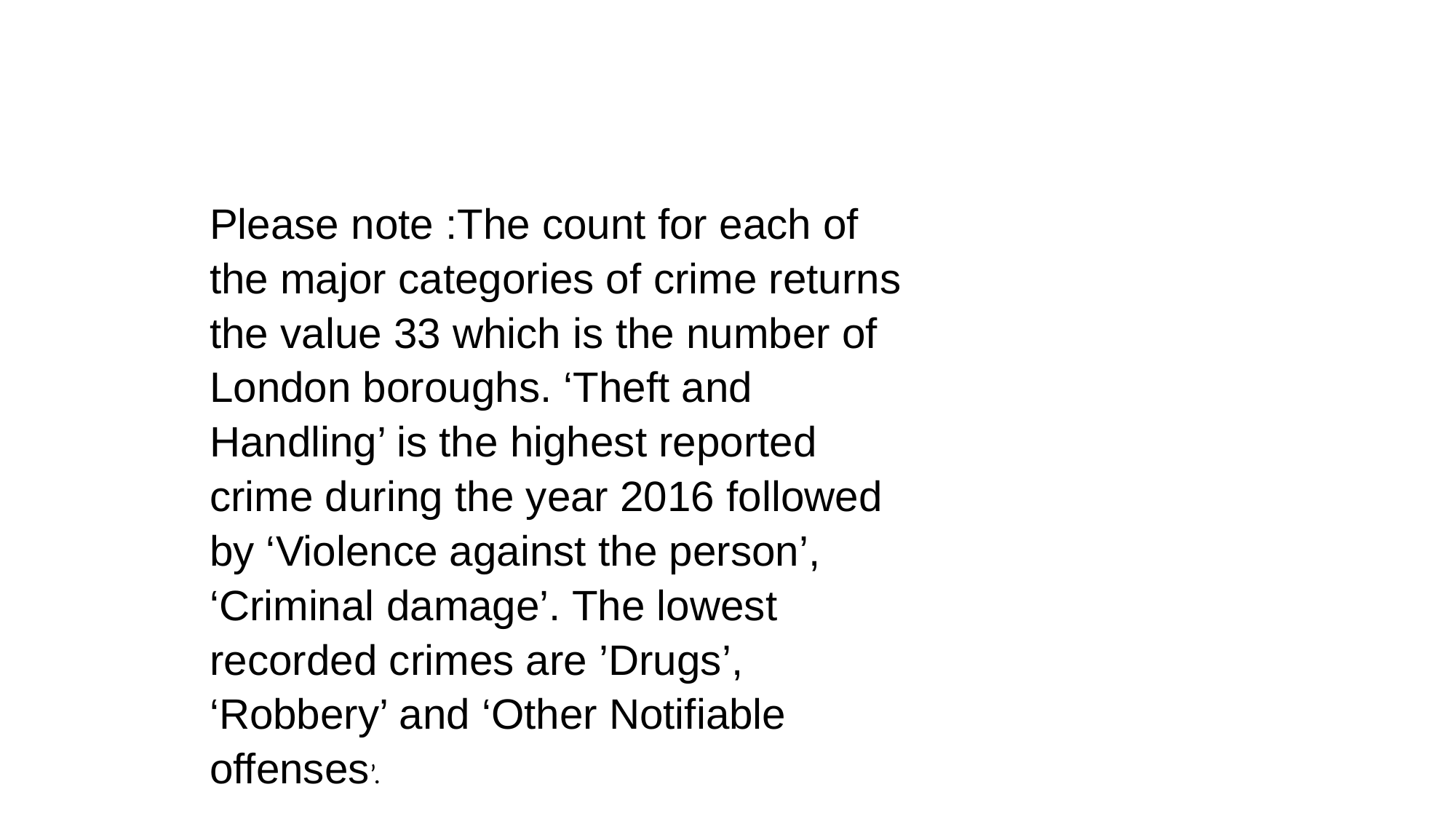

Please note :The count for each of the major categories of crime returns the value 33 which is the number of London boroughs. ‘Theft and Handling’ is the highest reported crime during the year 2016 followed by ‘Violence against the person’, ‘Criminal damage’. The lowest recorded crimes are ’Drugs’, ‘Robbery’ and ‘Other Notifiable offenses’.